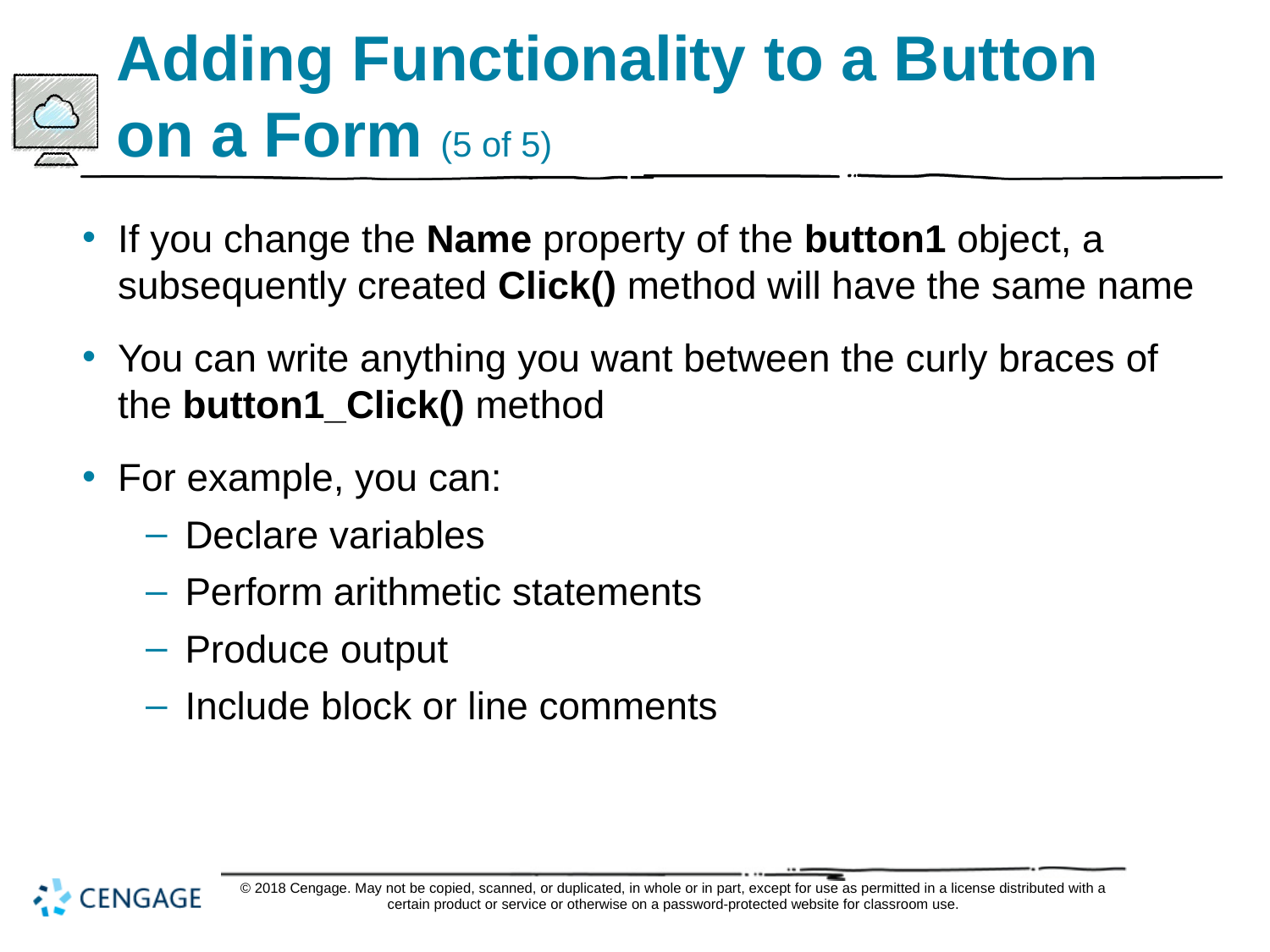

# Adding Functionality to a Button on a Form (5 of 5)
If you change the Name property of the button1 object, a subsequently created Click() method will have the same name
You can write anything you want between the curly braces of the button1_Click() method
For example, you can:
Declare variables
Perform arithmetic statements
Produce output
Include block or line comments
© 2018 Cengage. May not be copied, scanned, or duplicated, in whole or in part, except for use as permitted in a license distributed with a certain product or service or otherwise on a password-protected website for classroom use.